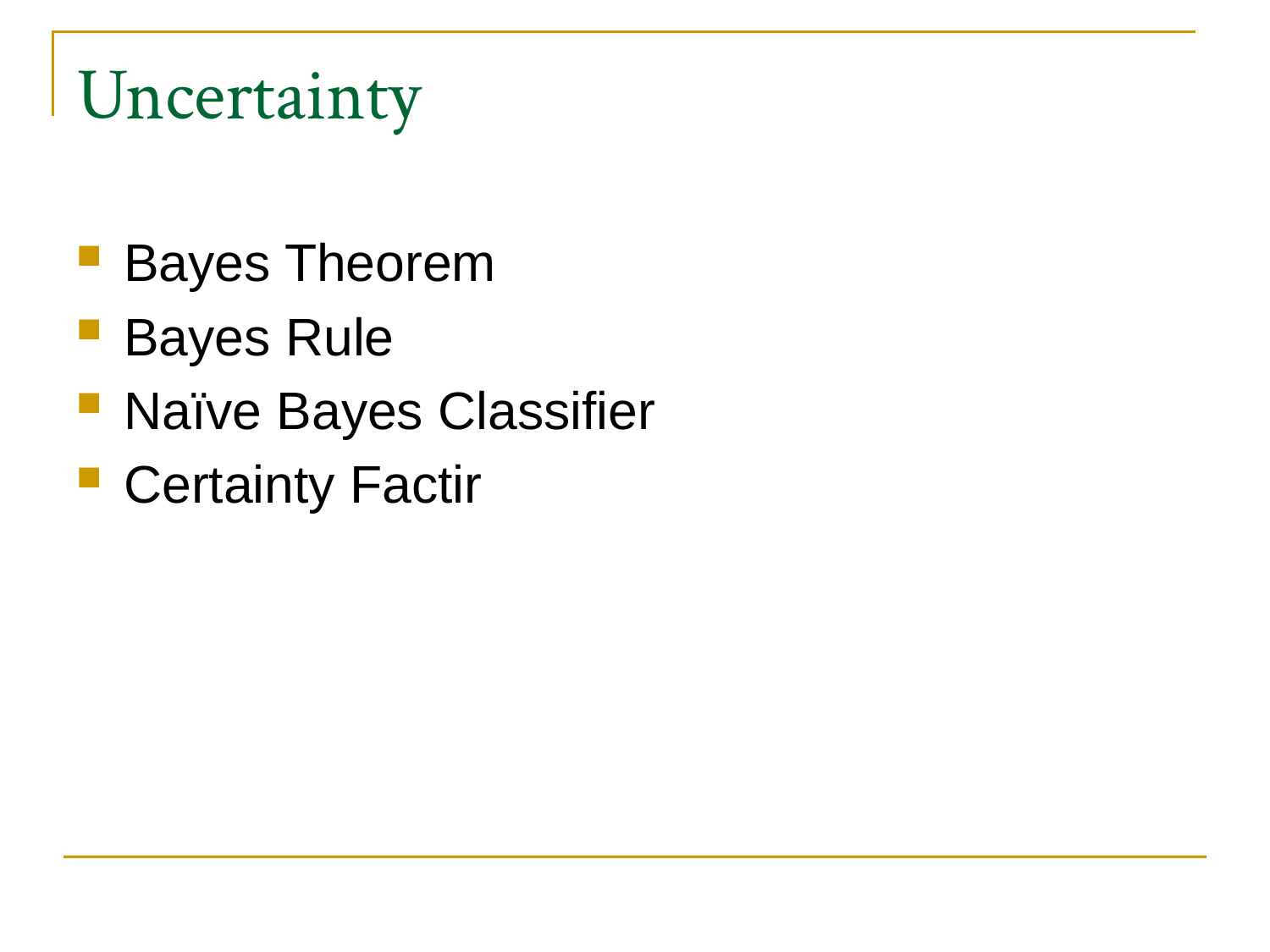

# Uncertainty
Bayes Theorem
Bayes Rule
Naïve Bayes Classifier
Certainty Factir